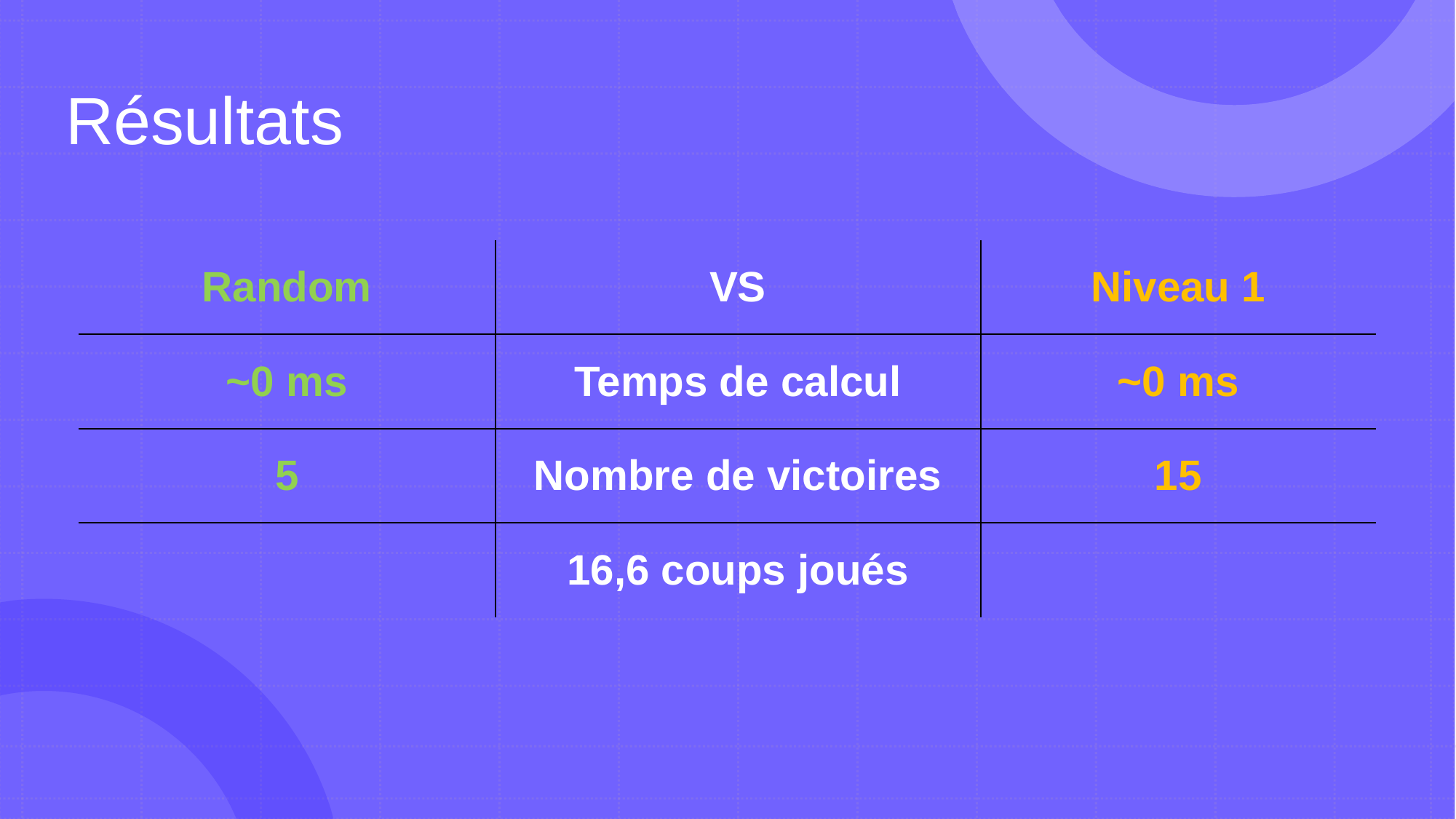

# Résultats
| Random | VS | Niveau 1 |
| --- | --- | --- |
| ~0 ms | Temps de calcul | ~0 ms |
| 5 | Nombre de victoires | 15 |
|  | 16,6 coups joués |  |